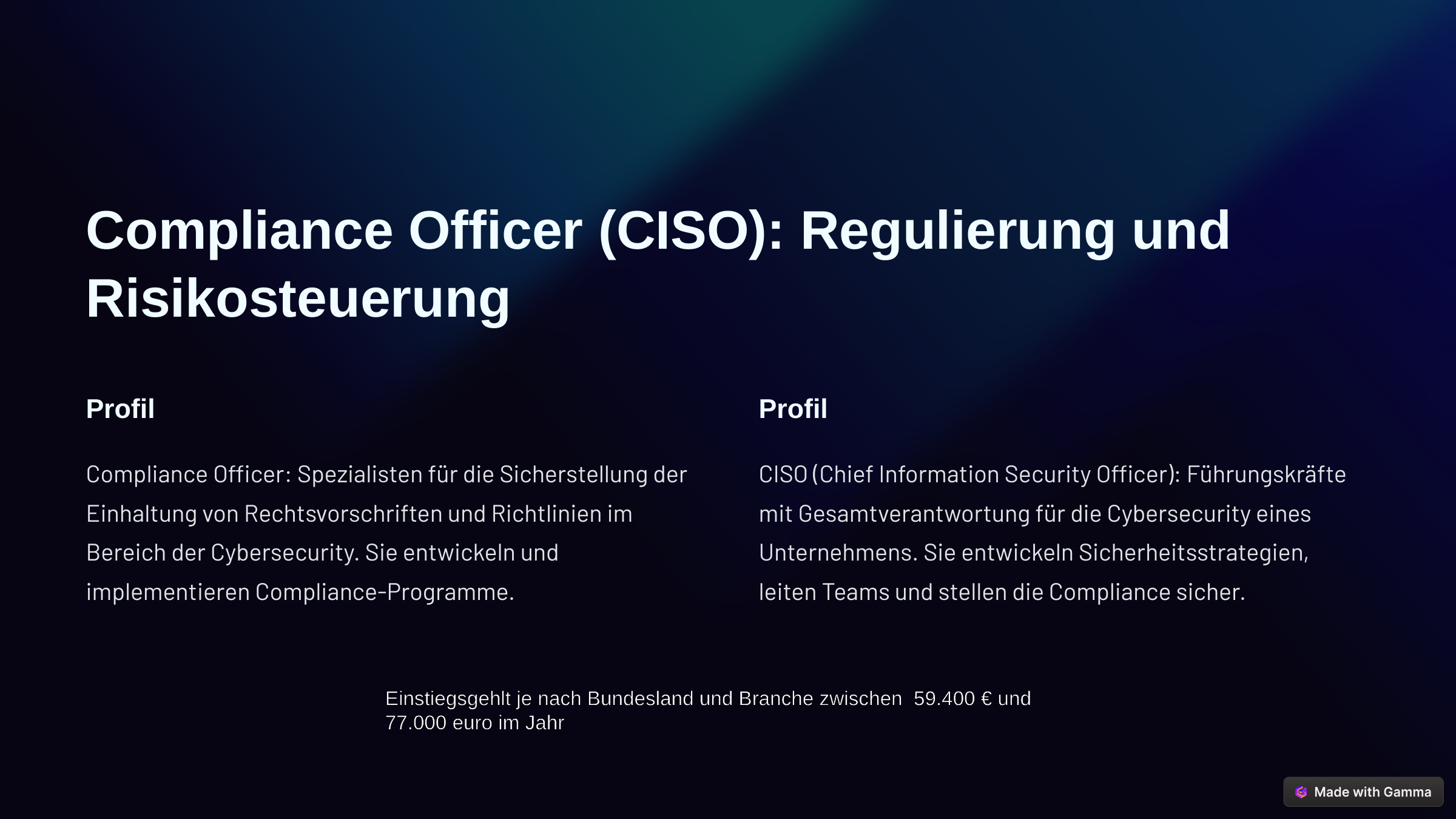

Compliance Officer (CISO): Regulierung und Risikosteuerung
Profil
Profil
Compliance Officer: Spezialisten für die Sicherstellung der Einhaltung von Rechtsvorschriften und Richtlinien im Bereich der Cybersecurity. Sie entwickeln und implementieren Compliance-Programme.
CISO (Chief Information Security Officer): Führungskräfte mit Gesamtverantwortung für die Cybersecurity eines Unternehmens. Sie entwickeln Sicherheitsstrategien, leiten Teams und stellen die Compliance sicher.
Einstiegsgehlt je nach Bundesland und Branche zwischen  59.400 € und 77.000 euro im Jahr